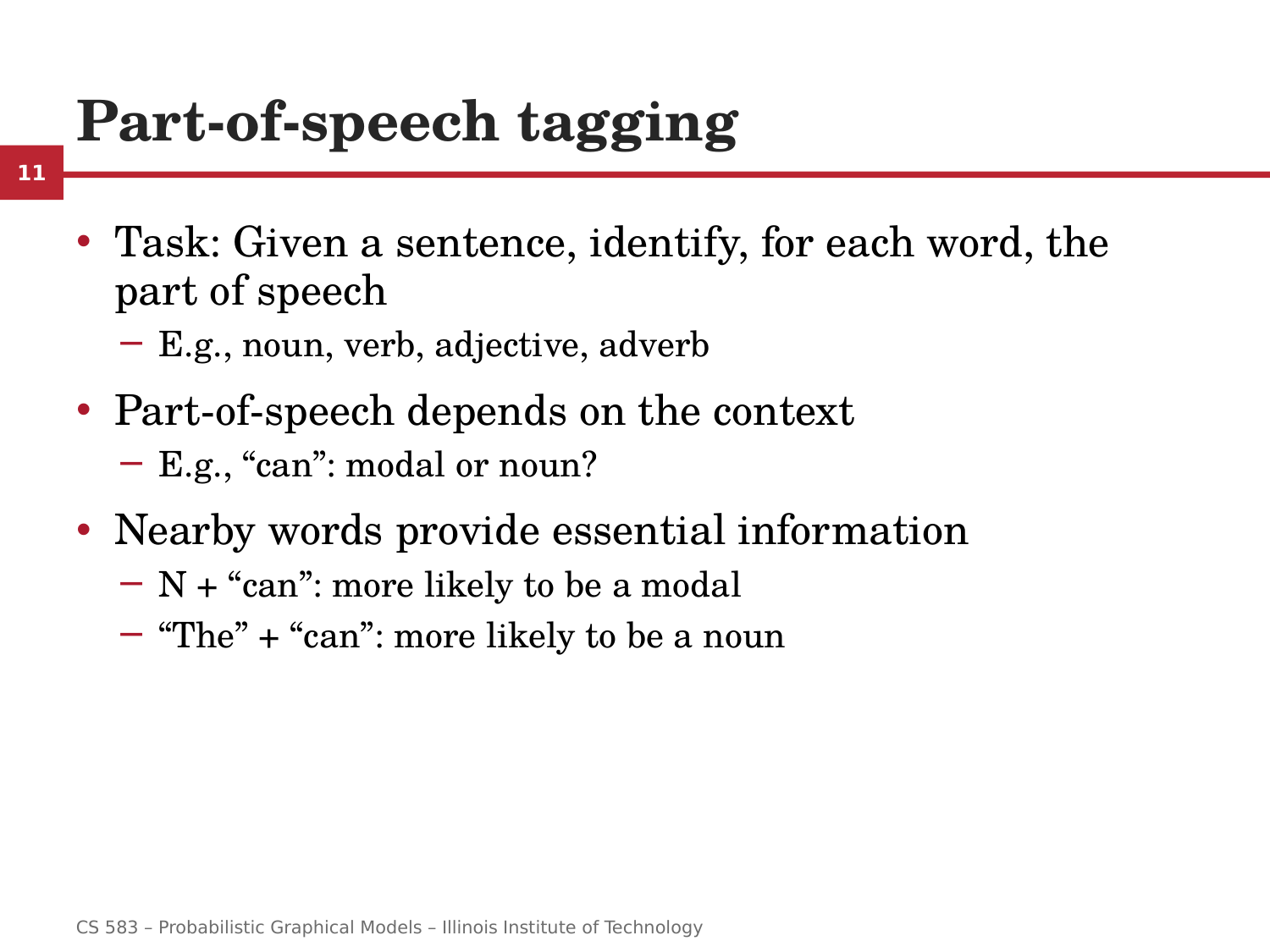

# Part-of-speech tagging
Task: Given a sentence, identify, for each word, the part of speech
E.g., noun, verb, adjective, adverb
Part-of-speech depends on the context
E.g., “can”: modal or noun?
Nearby words provide essential information
N + “can”: more likely to be a modal
“The” + “can”: more likely to be a noun
11
CS 583 – Probabilistic Graphical Models – Illinois Institute of Technology